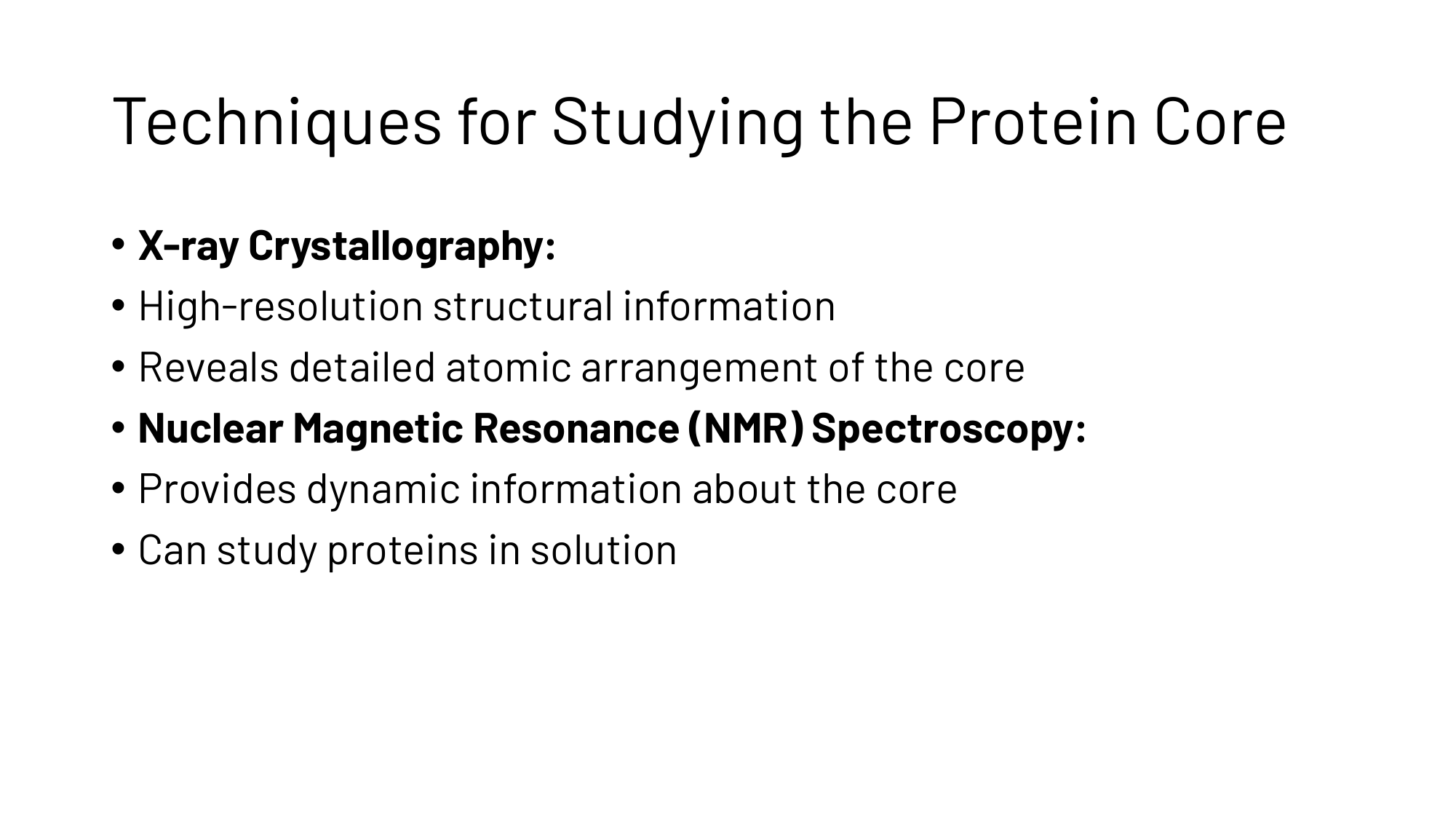

# Techniques for Studying the Protein Core
X-ray Crystallography:
High-resolution structural information
Reveals detailed atomic arrangement of the core
Nuclear Magnetic Resonance (NMR) Spectroscopy:
Provides dynamic information about the core
Can study proteins in solution